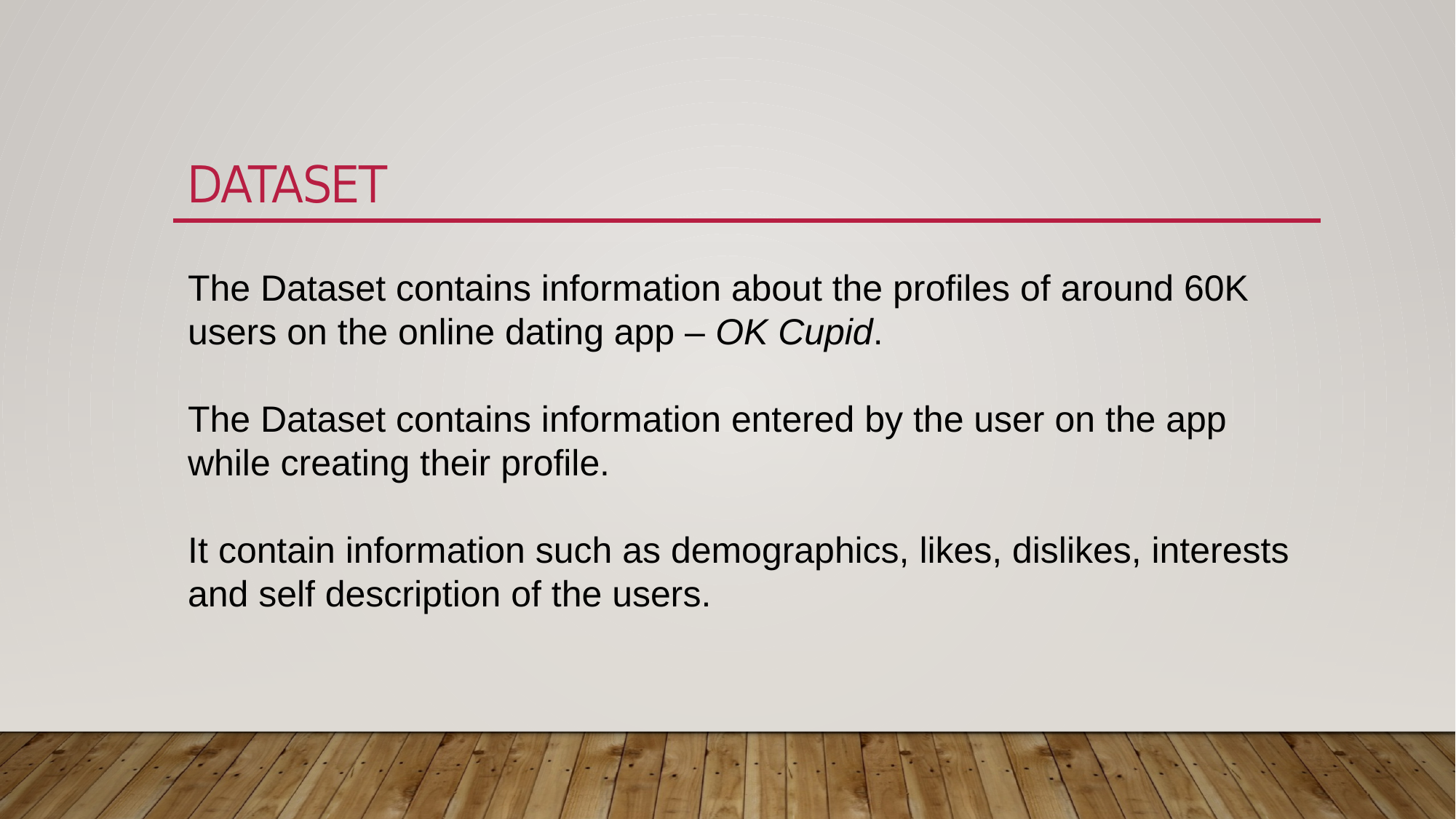

# DATASET
The Dataset contains information about the profiles of around 60K users on the online dating app – OK Cupid.

The Dataset contains information entered by the user on the app while creating their profile.

It contain information such as demographics, likes, dislikes, interests and self description of the users.